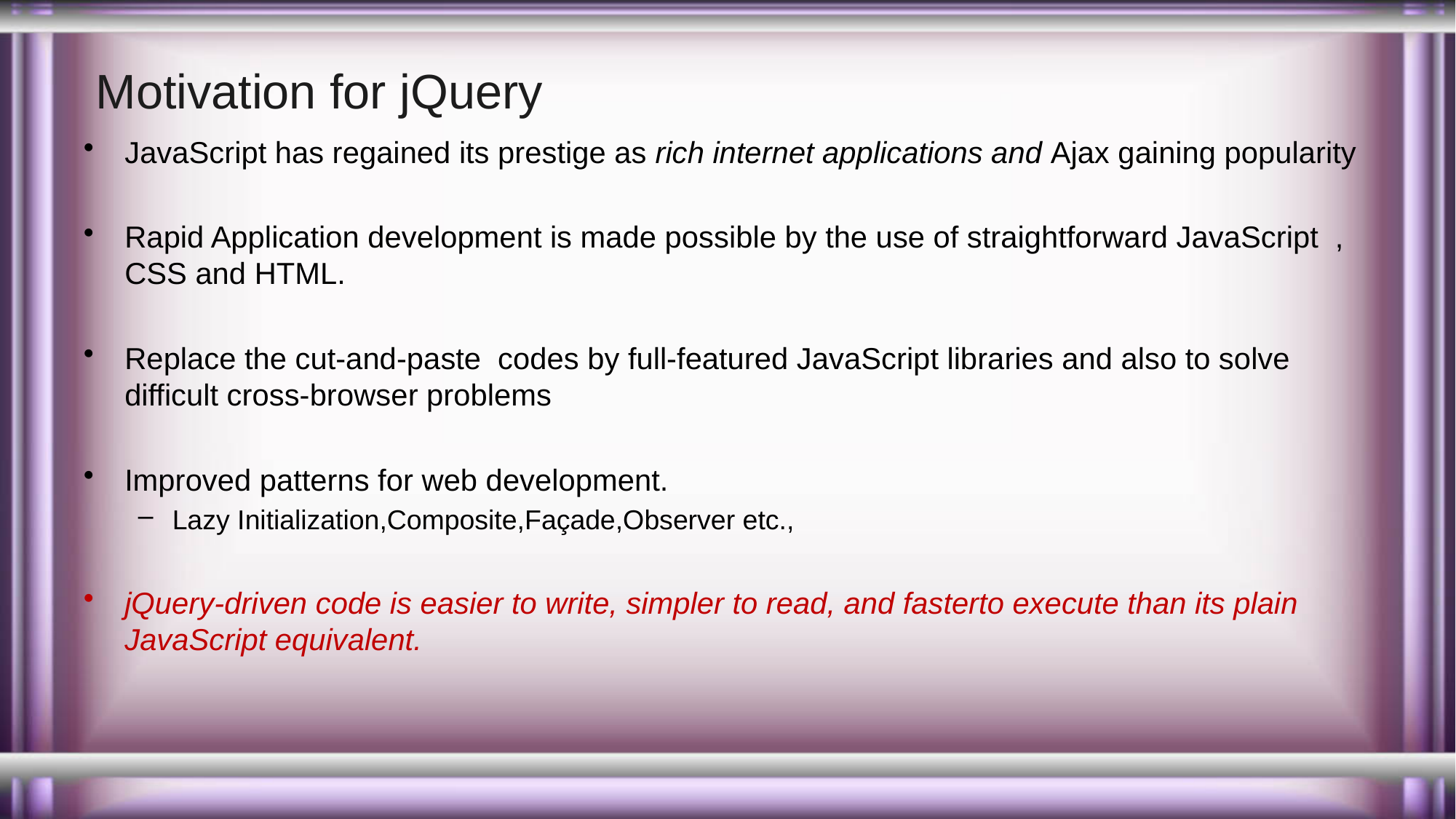

# Motivation for jQuery
JavaScript has regained its prestige as rich internet applications and Ajax gaining popularity

Rapid Application development is made possible by the use of straightforward JavaScript  , CSS and HTML.

Replace the cut-and-paste  codes by full-featured JavaScript libraries and also to solve difficult cross-browser problems

Improved patterns for web development.
Lazy Initialization,Composite,Façade,Observer etc.,

jQuery-driven code is easier to write, simpler to read, and fasterto execute than its plain JavaScript equivalent.